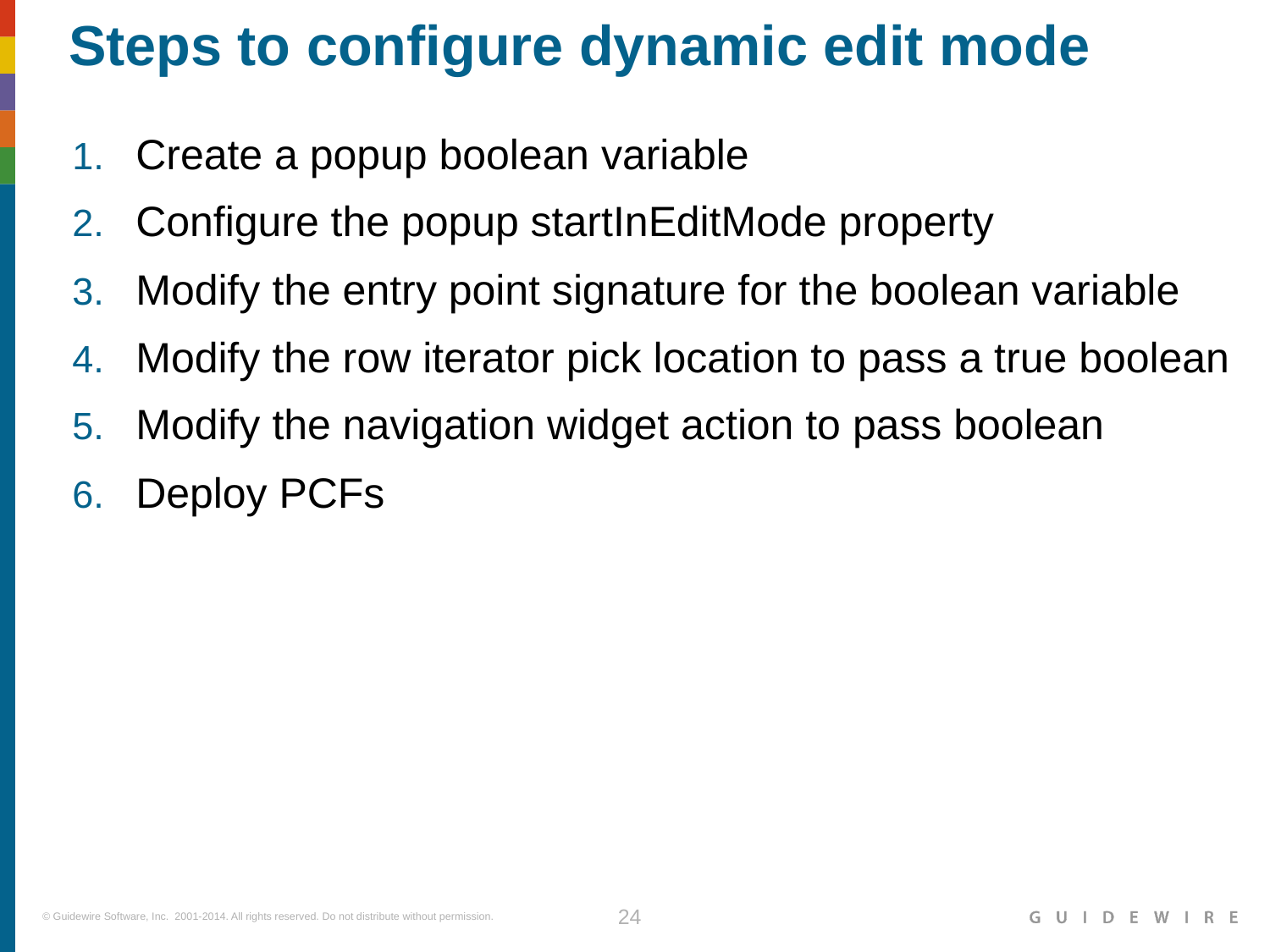

# Steps to configure dynamic edit mode
Create a popup boolean variable
Configure the popup startInEditMode property
Modify the entry point signature for the boolean variable
Modify the row iterator pick location to pass a true boolean
Modify the navigation widget action to pass boolean
Deploy PCFs